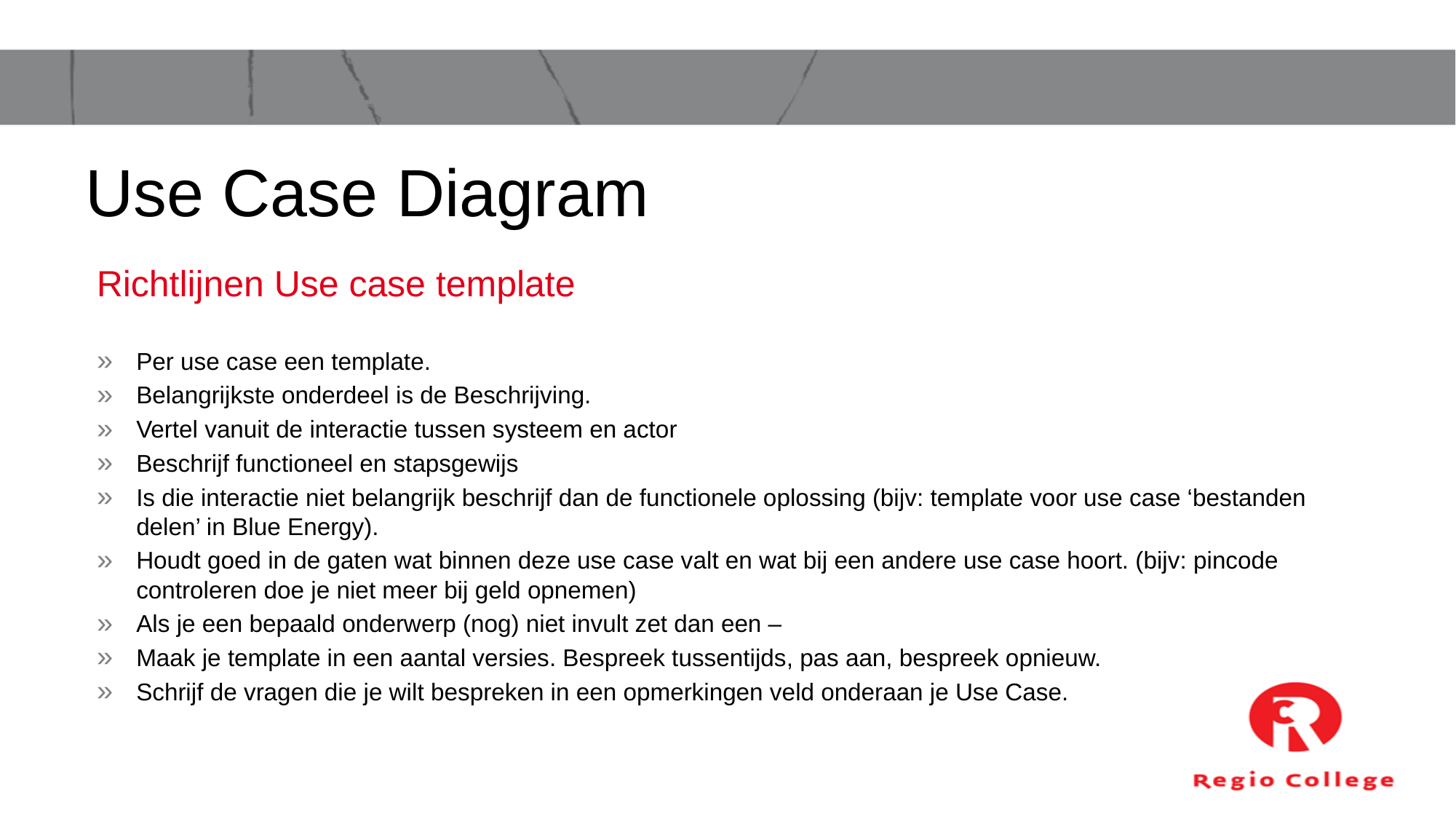

# Use Case Diagram
Richtlijnen Use case template

Per use case een template.
Belangrijkste onderdeel is de Beschrijving.
Vertel vanuit de interactie tussen systeem en actor
Beschrijf functioneel en stapsgewijs
Is die interactie niet belangrijk beschrijf dan de functionele oplossing (bijv: template voor use case ‘bestanden delen’ in Blue Energy).
Houdt goed in de gaten wat binnen deze use case valt en wat bij een andere use case hoort. (bijv: pincode controleren doe je niet meer bij geld opnemen)
Als je een bepaald onderwerp (nog) niet invult zet dan een –
Maak je template in een aantal versies. Bespreek tussentijds, pas aan, bespreek opnieuw.
Schrijf de vragen die je wilt bespreken in een opmerkingen veld onderaan je Use Case.